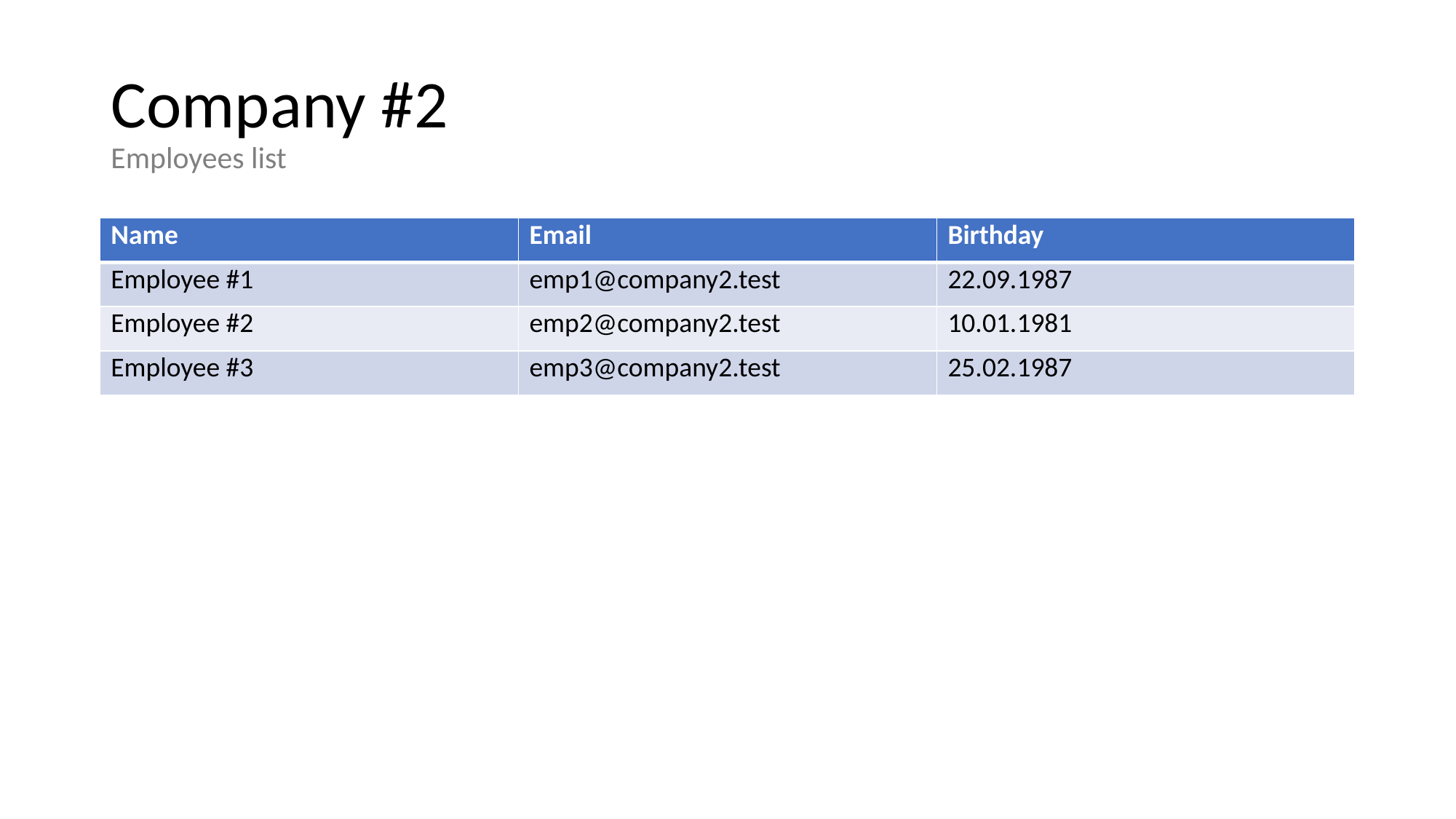

# Company #2 Employees list
| Name | Email | Birthday |
| --- | --- | --- |
| Employee #1 | emp1@company2.test | 22.09.1987 |
| Employee #2 | emp2@company2.test | 10.01.1981 |
| Employee #3 | emp3@company2.test | 25.02.1987 |